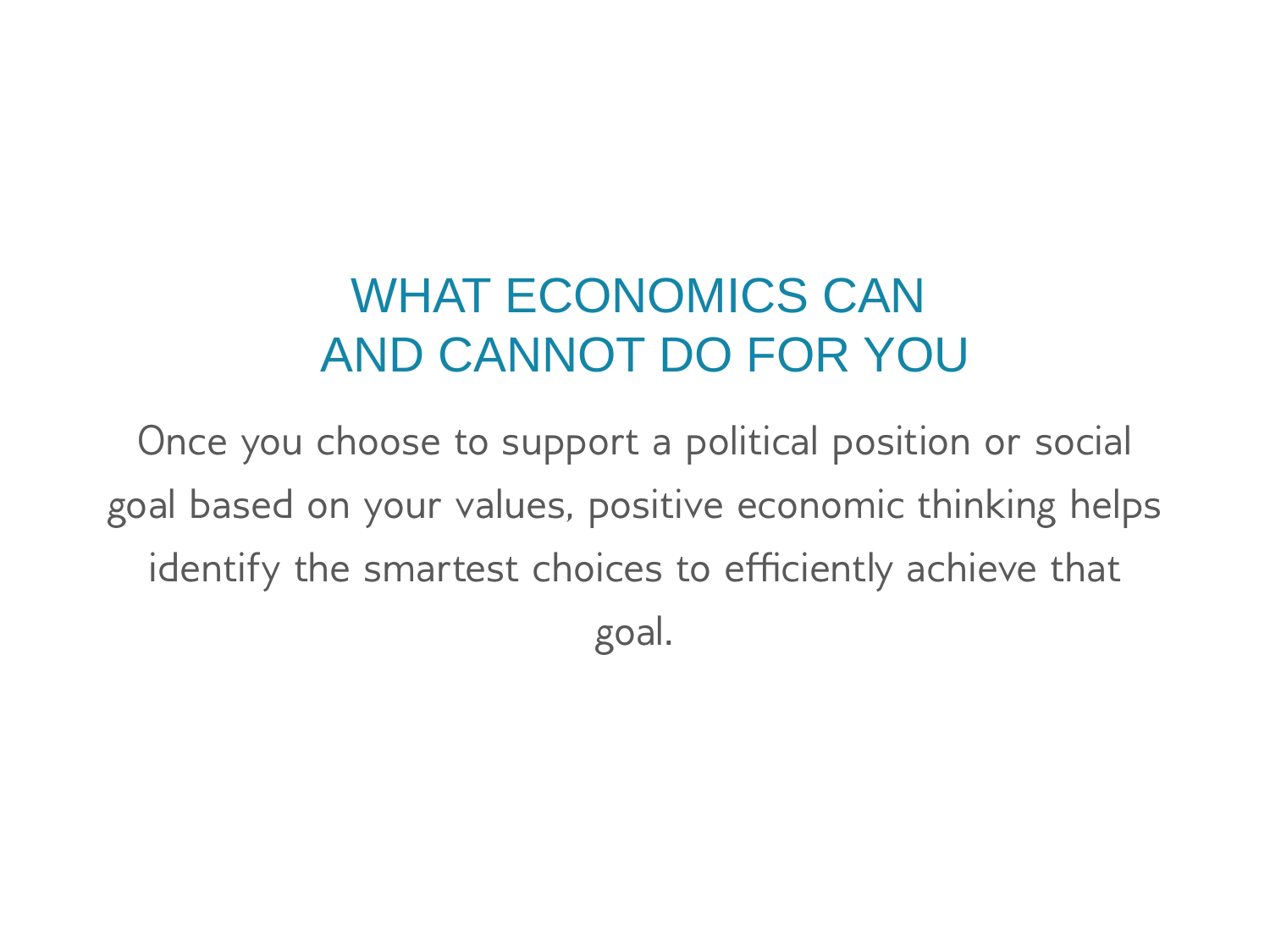

# WHAT ECONOMICS CAN AND CANNOT DO FOR YOU
Once you choose to support a political position or social goal based on your values, positive economic thinking helps identify the smartest choices to efficiently achieve that goal.